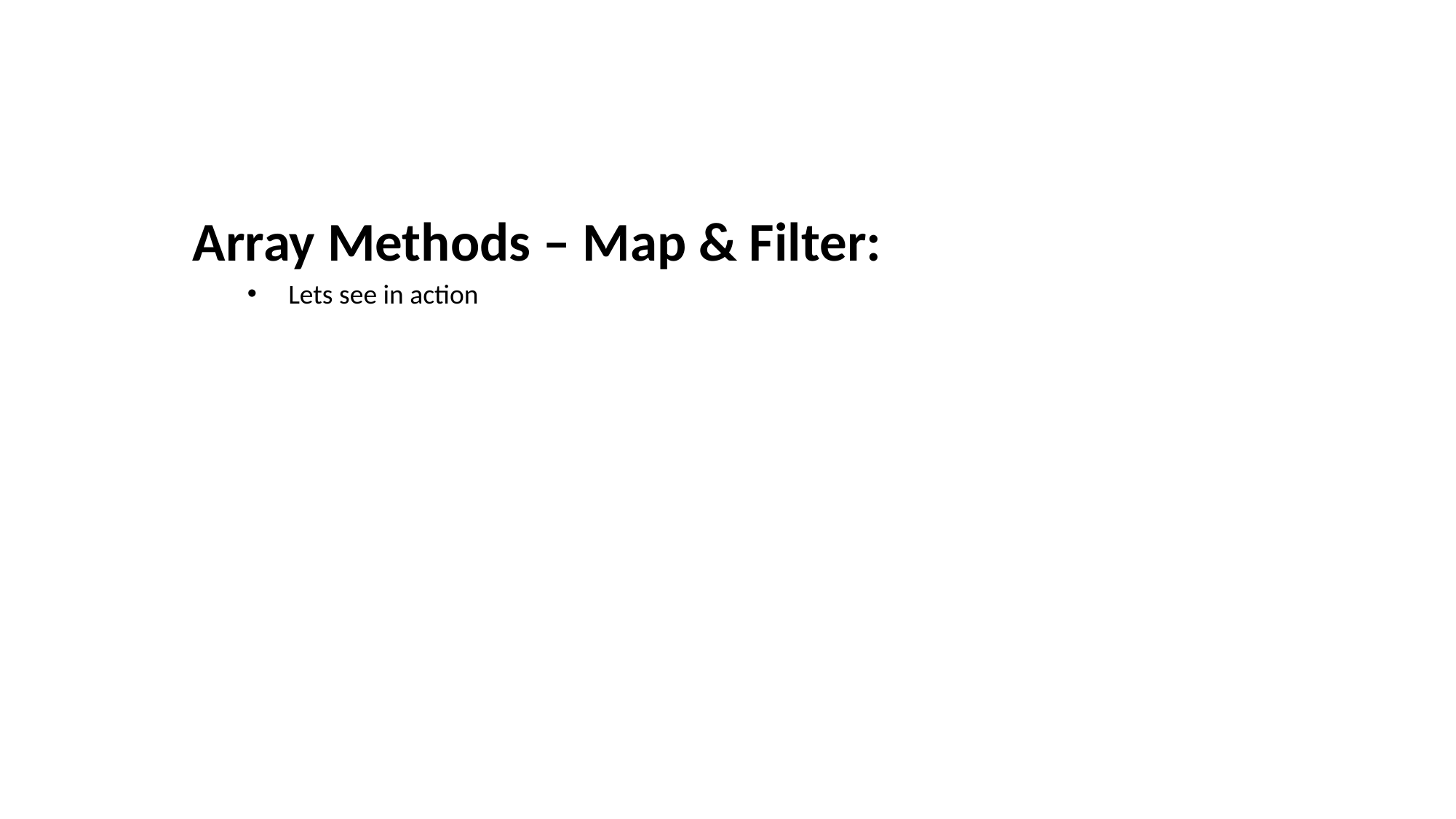

Array Methods – Map & Filter:
Lets see in action